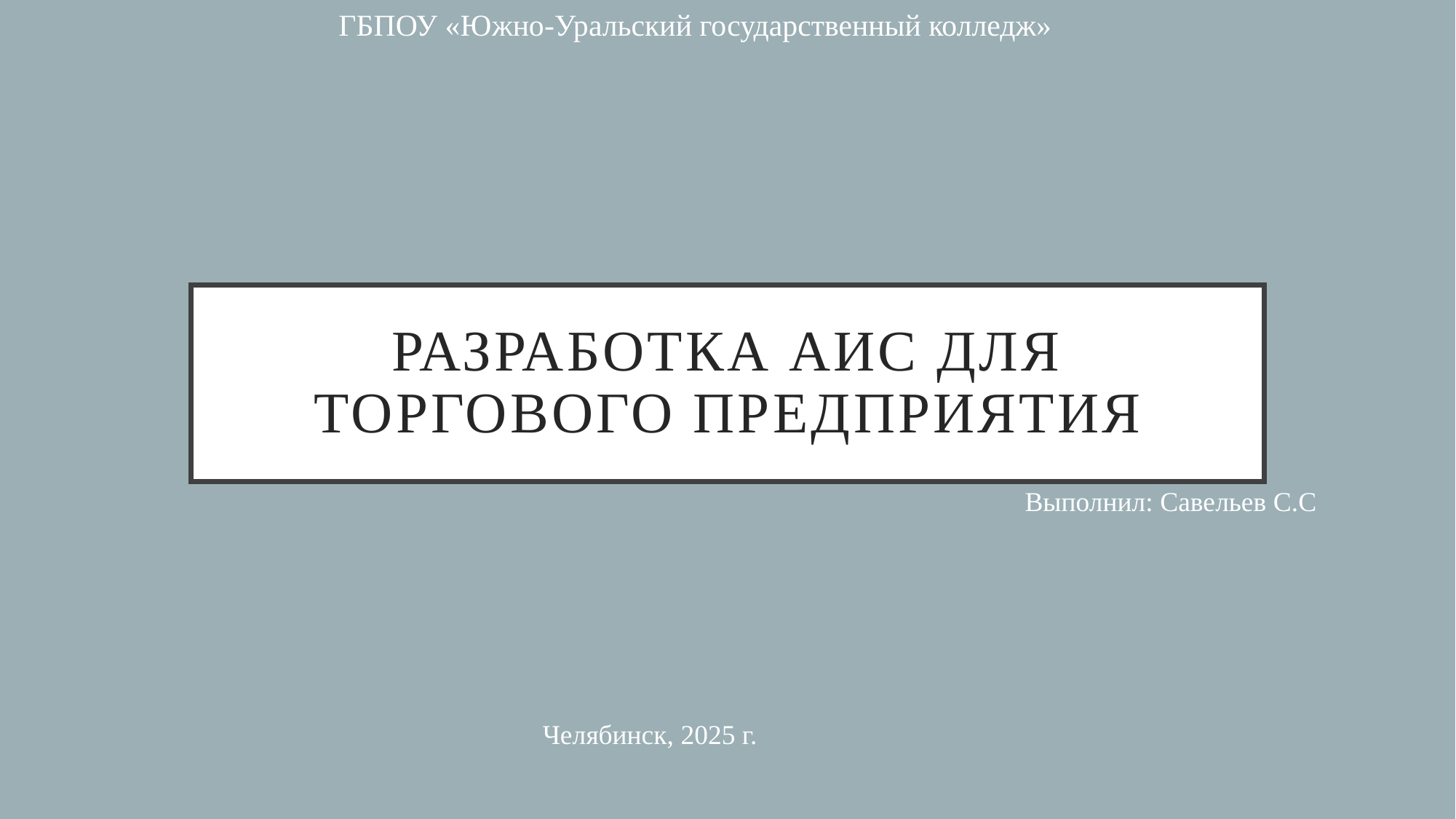

ГБПОУ «Южно-Уральский государственный колледж»
# Разработка АИС для торгового предприятия
Выполнил: Савельев С.С
Челябинск, 2025 г.